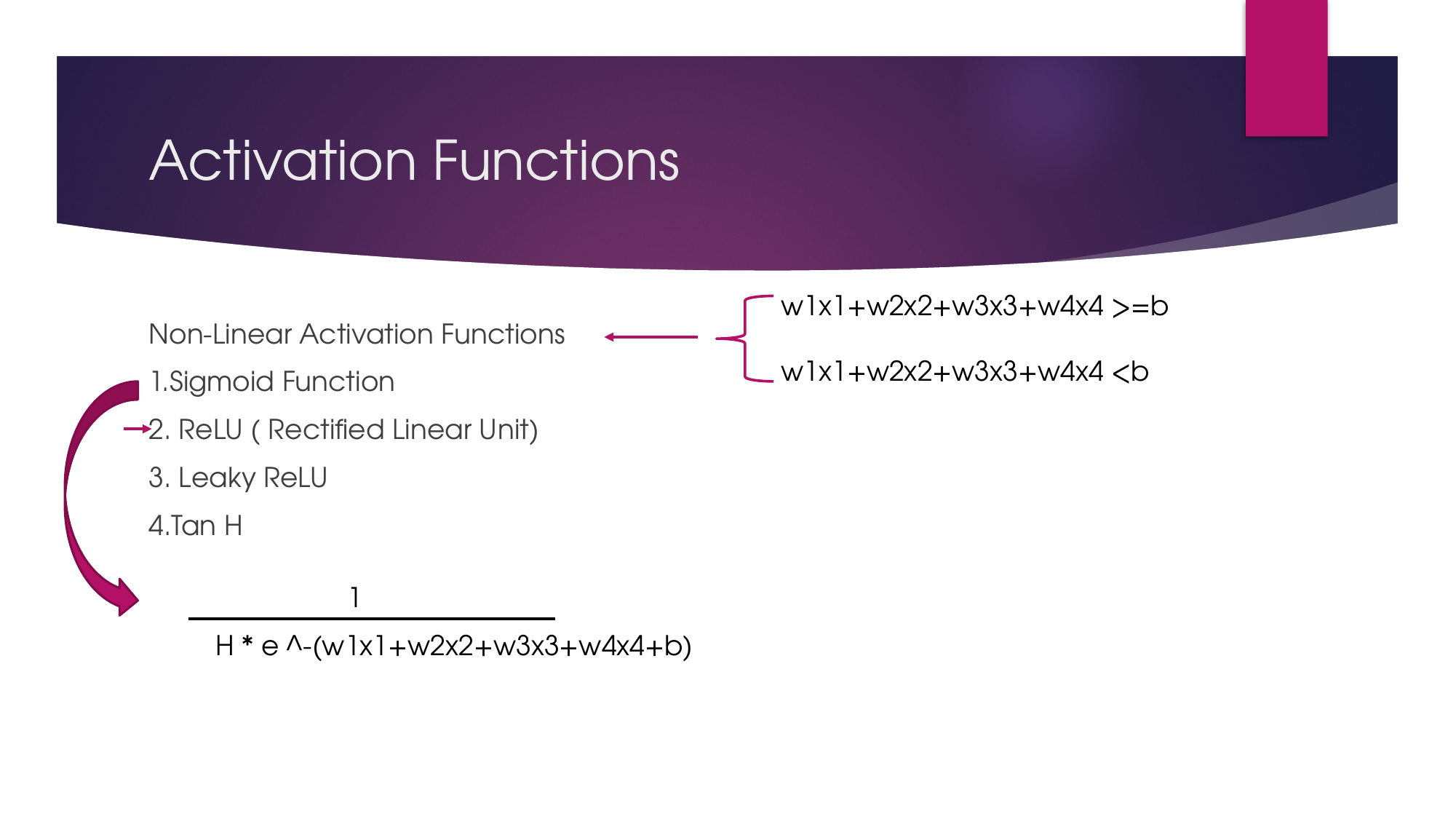

# Activation Functions
w1x1+w2x2+w3x3+w4x4 >=b

w1x1+w2x2+w3x3+w4x4 <b

Non-Linear Activation Functions
1.Sigmoid Function
2. ReLU ( Rectified Linear Unit)
3. Leaky ReLU
4.Tan H

1
H * e ^-(w1x1+w2x2+w3x3+w4x4+b)